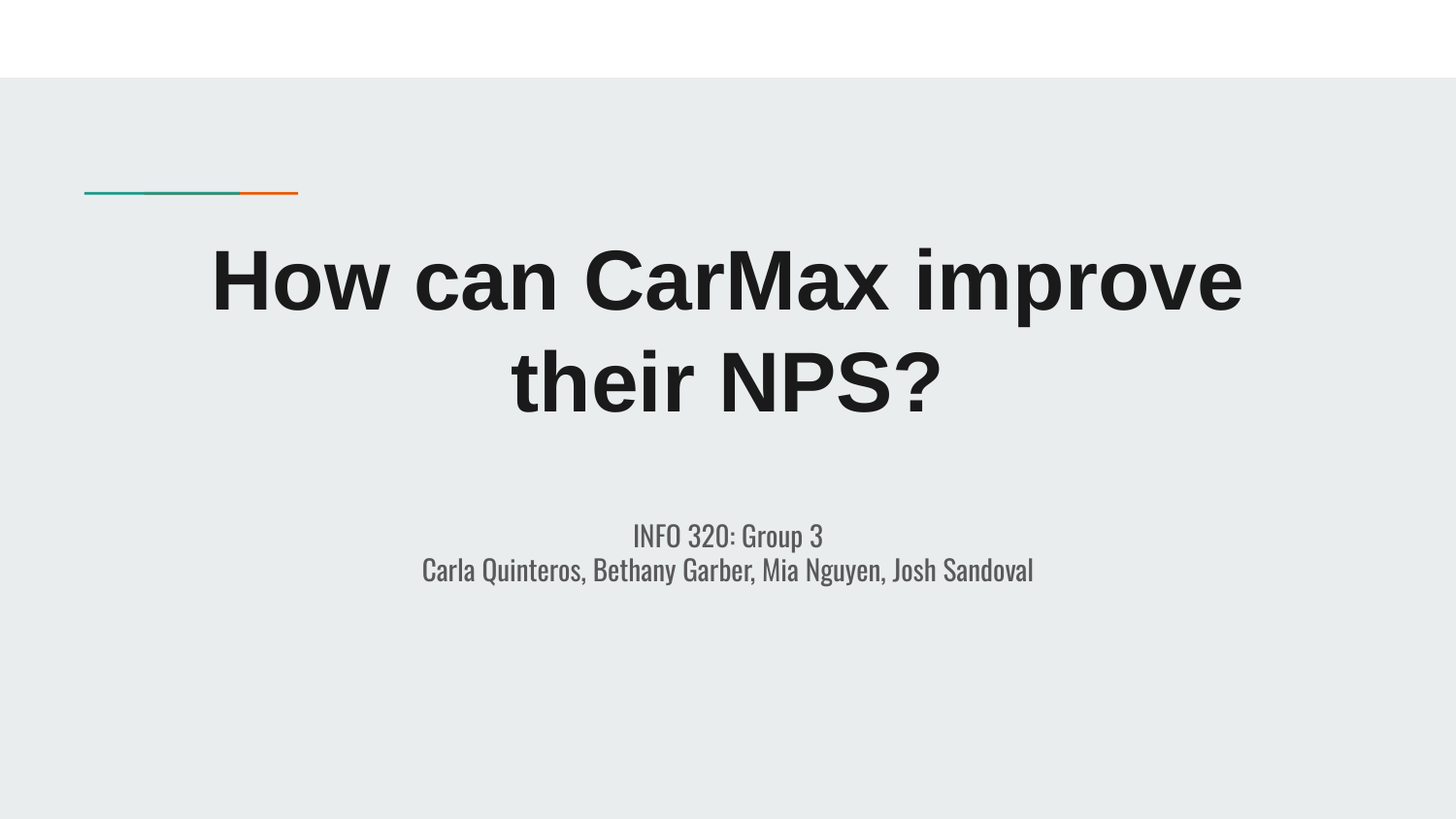

# How can CarMax improve their NPS?
INFO 320: Group 3
Carla Quinteros, Bethany Garber, Mia Nguyen, Josh Sandoval